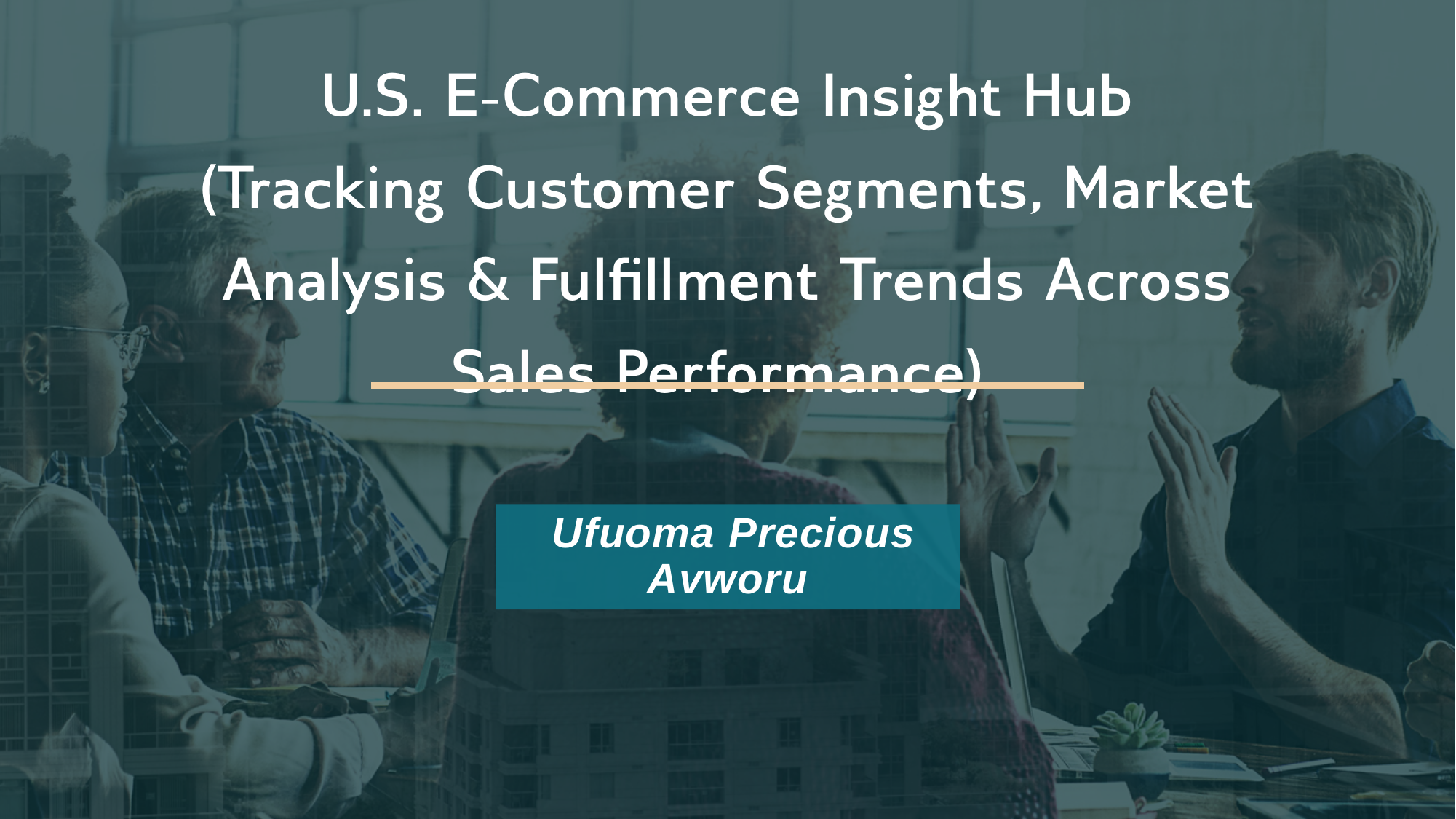

# U.S. E-Commerce Insight Hub (Tracking Customer Segments, Market Analysis & Fulfillment Trends Across Sales Performance)

 Ufuoma Precious Avworu